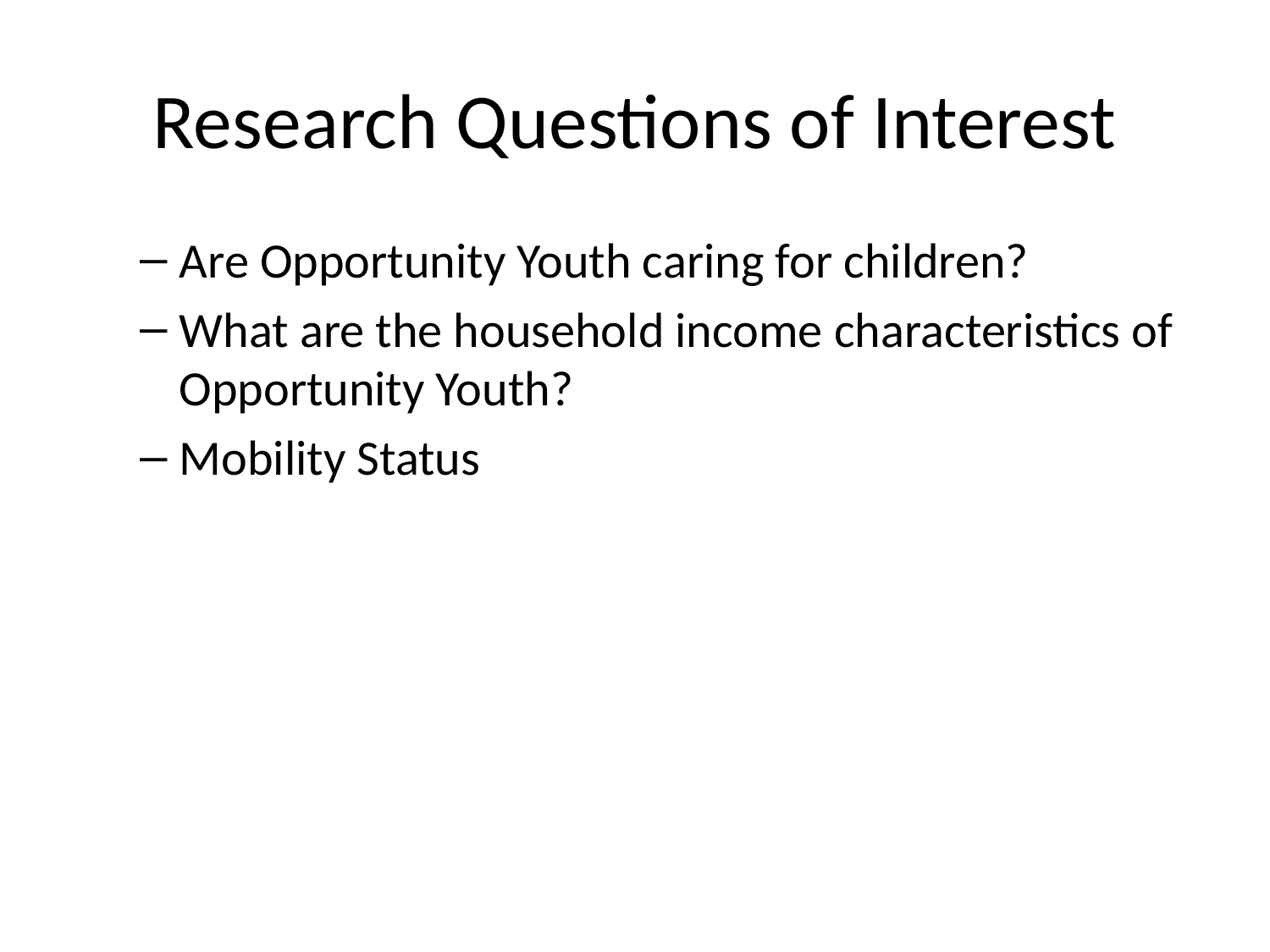

# Research Questions of Interest
Are Opportunity Youth caring for children?
What are the household income characteristics of Opportunity Youth?
Mobility Status